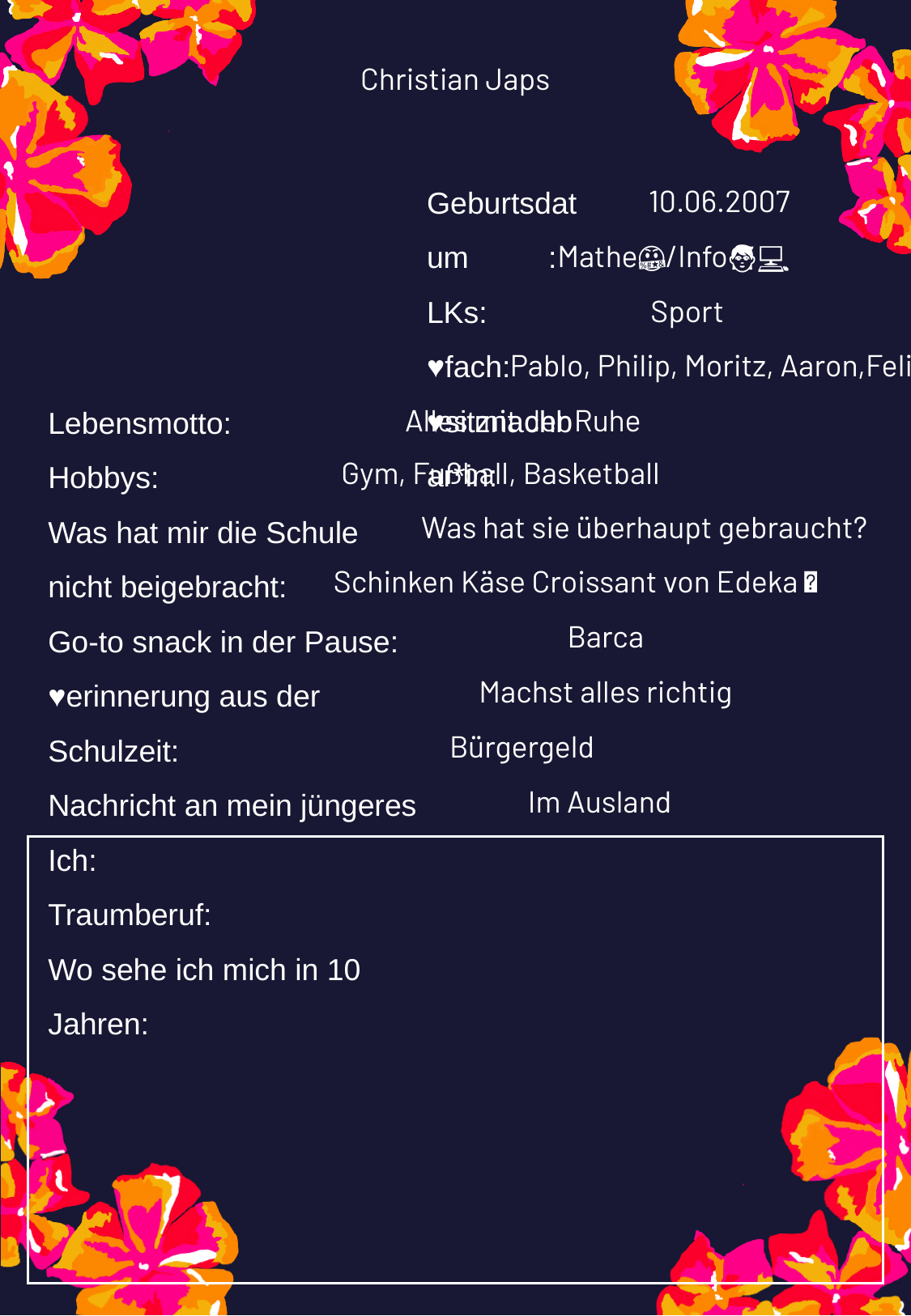

Christian Japs

10.06.2007

Mathe🤬/Info🧑‍💻

Sport

Pablo, Philip, Moritz, Aaron,Felix😔

Alles mit der Ruhe

Gym, Fußball, Basketball

Was hat sie überhaupt gebraucht?

Schinken Käse Croissant von Edeka 🥰

Barca

Machst alles richtig

Bürgergeld

Im Ausland